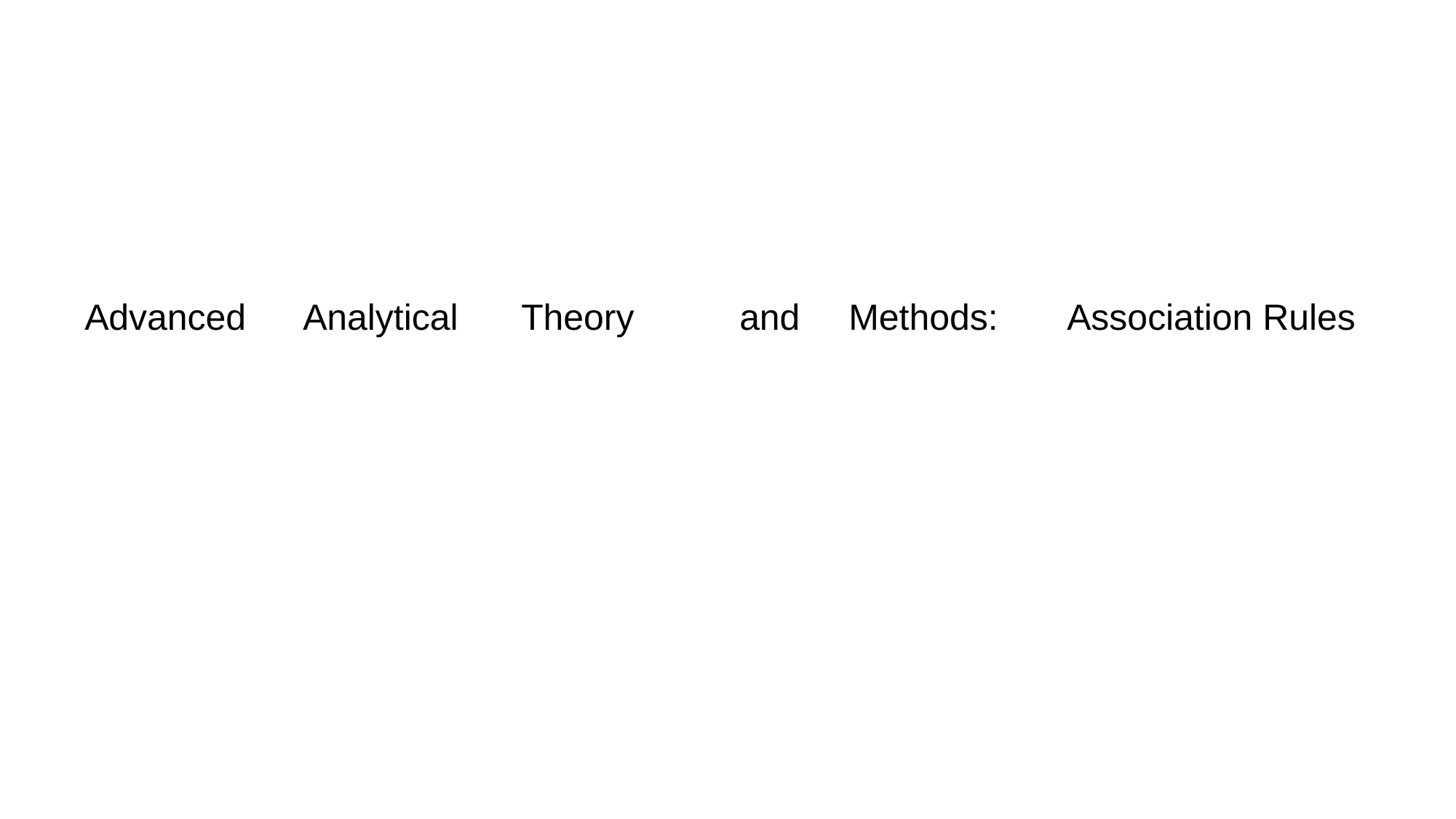

Advanced	Analytical	Theory 	and	Methods:	Association Rules